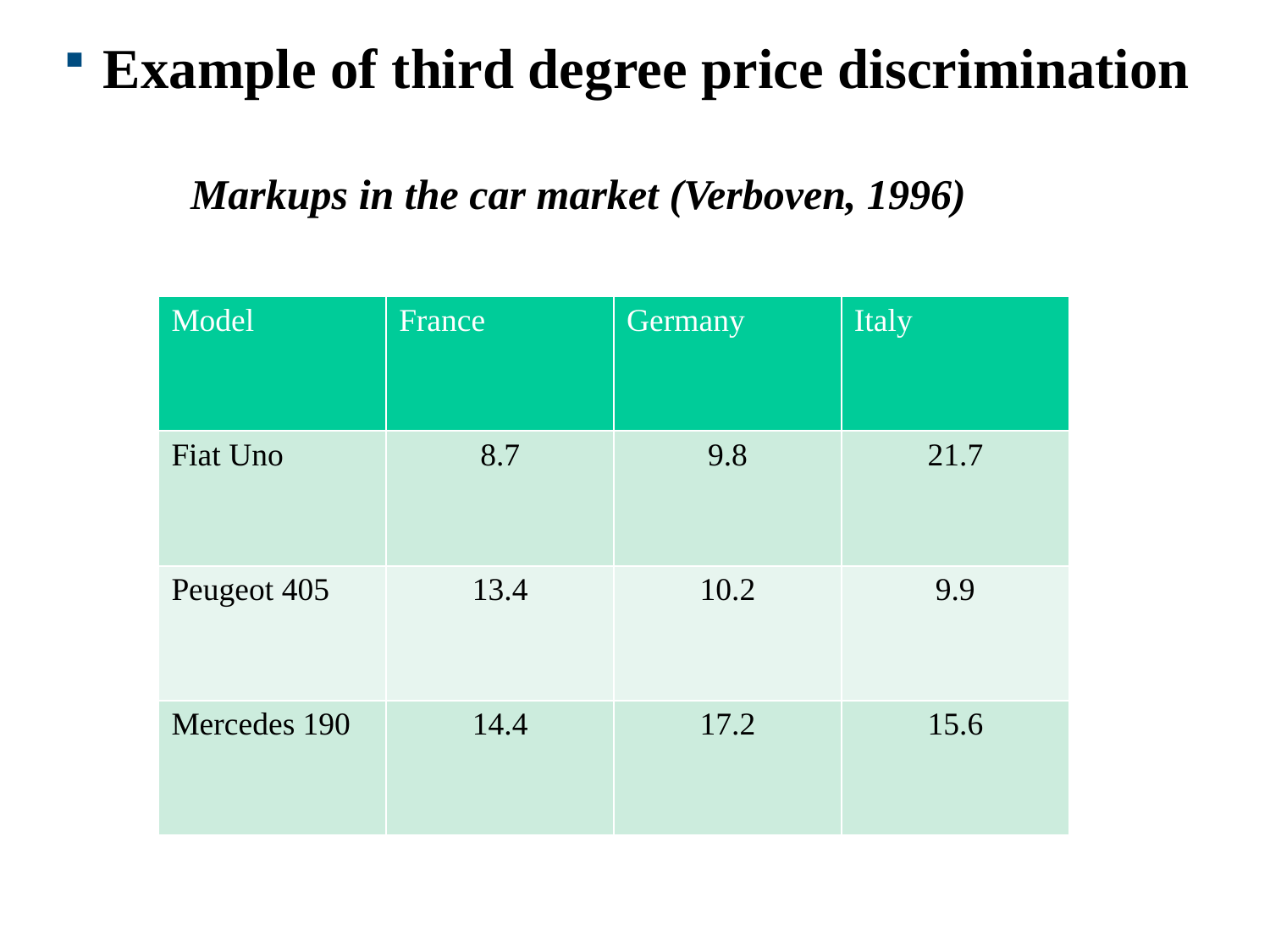

Example of third degree price discrimination

Markups in the car market (Verboven, 1996)

| Model | France | Germany | Italy |
| --- | --- | --- | --- |
| Fiat Uno | 8.7 | 9.8 | 21.7 |
| Peugeot 405 | 13.4 | 10.2 | 9.9 |
| Mercedes 190 | 14.4 | 17.2 | 15.6 |